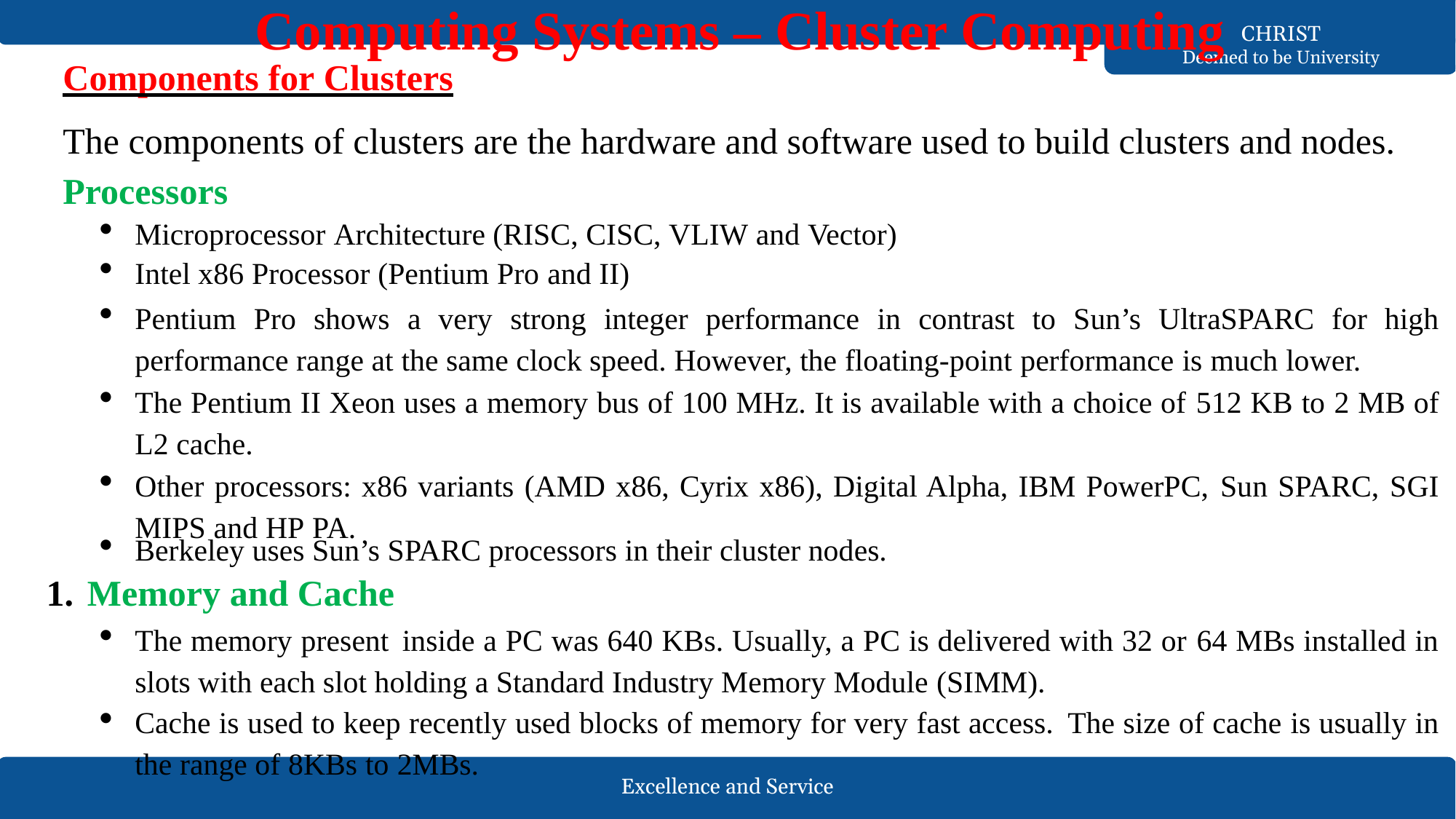

Computing Systems – Cluster Computing
Components for Clusters
The components of clusters are the hardware and software used to build clusters and nodes. Processors
Microprocessor Architecture (RISC, CISC, VLIW and Vector)
Intel x86 Processor (Pentium Pro and II)
Pentium Pro shows a very strong integer performance in contrast to Sun’s UltraSPARC for high performance range at the same clock speed. However, the floating-point performance is much lower.
The Pentium II Xeon uses a memory bus of 100 MHz. It is available with a choice of 512 KB to 2 MB of L2 cache.
Other processors: x86 variants (AMD x86, Cyrix x86), Digital Alpha, IBM PowerPC, Sun SPARC, SGI MIPS and HP PA.
Berkeley uses Sun’s SPARC processors in their cluster nodes.
Memory and Cache
The memory present inside a PC was 640 KBs. Usually, a PC is delivered with 32 or 64 MBs installed in slots with each slot holding a Standard Industry Memory Module (SIMM).
Cache is used to keep recently used blocks of memory for very fast access. The size of cache is usually in the range of 8KBs to 2MBs.